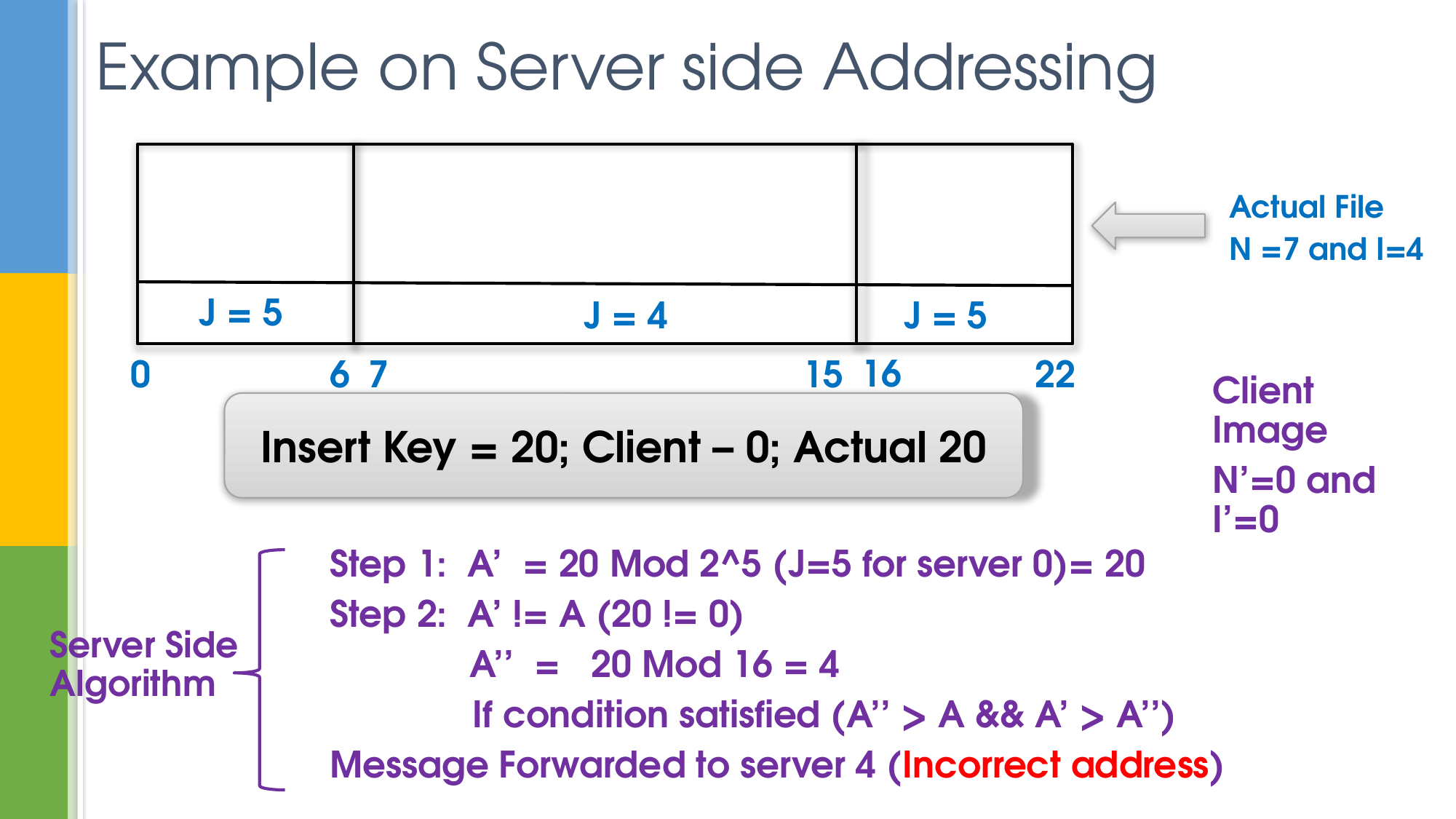

# Example on Server side Addressing

Actual File
N =7 and I=4

J = 5

J = 4

J = 5

16

7

15

6

0

22

Client Image
N’=0 and I’=0
Insert Key = 20; Client – 0; Actual 20
Step 1:  A’  = 20 Mod 2^5 (J=5 for server 0)= 20
Step 2:  A’ != A (20 != 0)
	   A’’  =   20 Mod 16 = 4
              If condition satisfied (A’’ > A && A’ > A’’)
Message Forwarded to server 4 (Incorrect address)

Server Side Algorithm